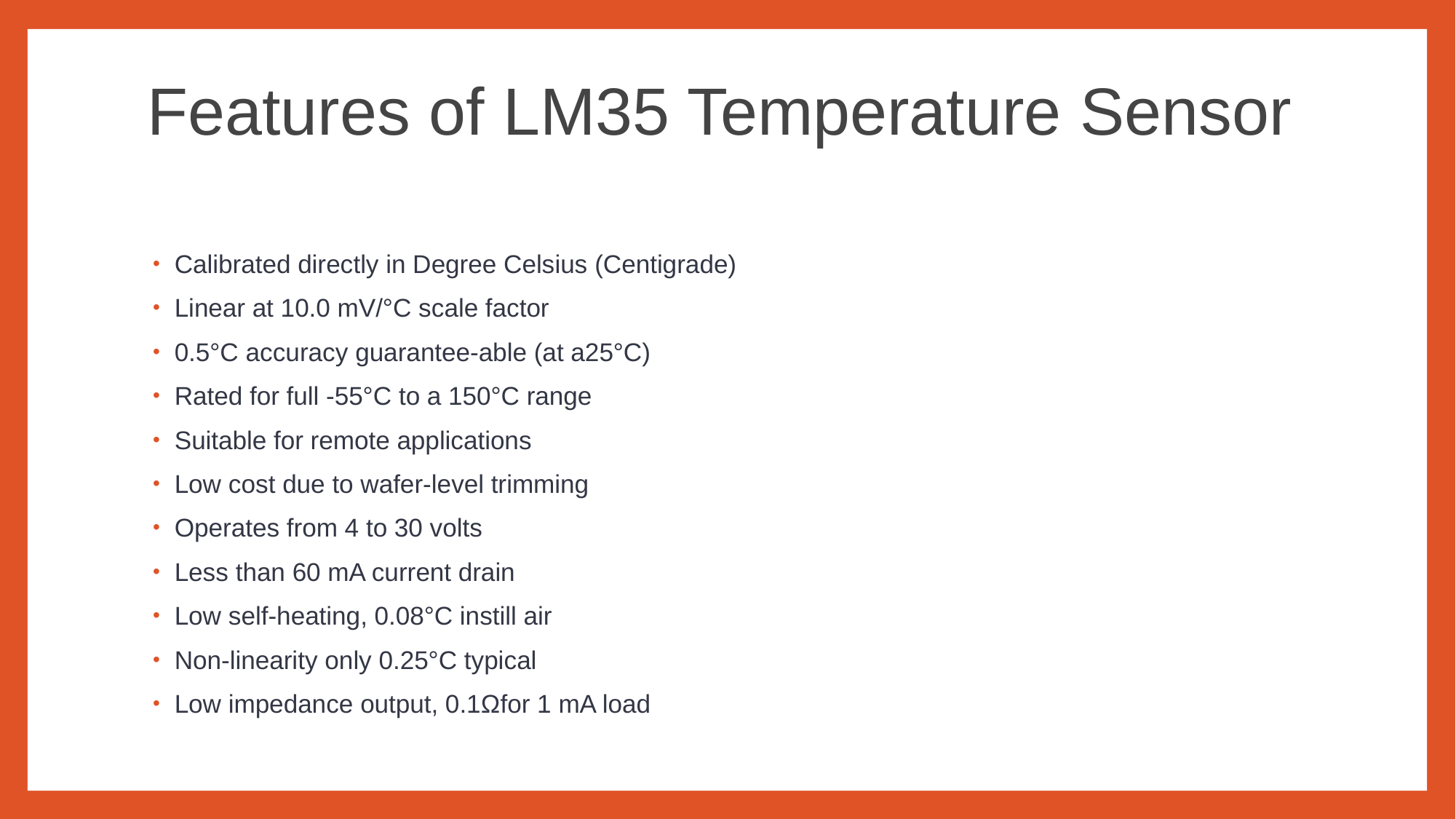

# Features of LM35 Temperature Sensor
Calibrated directly in Degree Celsius (Centigrade)
Linear at 10.0 mV/°C scale factor
0.5°C accuracy guarantee-able (at a25°C)
Rated for full -55°C to a 150°C range
Suitable for remote applications
Low cost due to wafer-level trimming
Operates from 4 to 30 volts
Less than 60 mA current drain
Low self-heating, 0.08°C instill air
Non-linearity only 0.25°C typical
Low impedance output, 0.1Ωfor 1 mA load